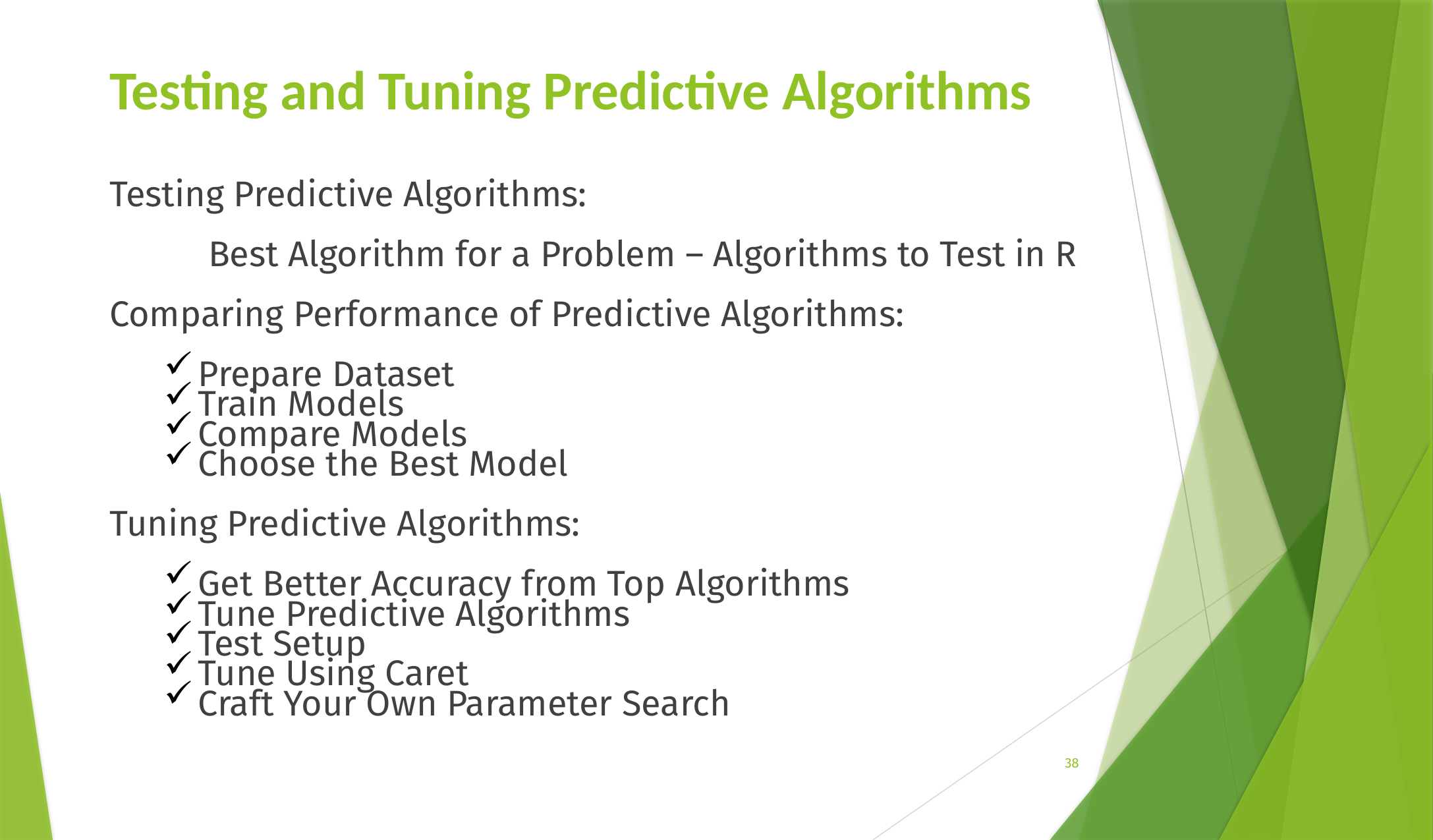

# Testing and Tuning Predictive Algorithms

Testing Predictive Algorithms:
	Best Algorithm for a Problem – Algorithms to Test in R

Comparing Performance of Predictive Algorithms:

Prepare Dataset
Train Models
Compare Models
Choose the Best Model
Tuning Predictive Algorithms:

Get Better Accuracy from Top Algorithms
Tune Predictive Algorithms
Test Setup
Tune Using Caret
Craft Your Own Parameter Search
38